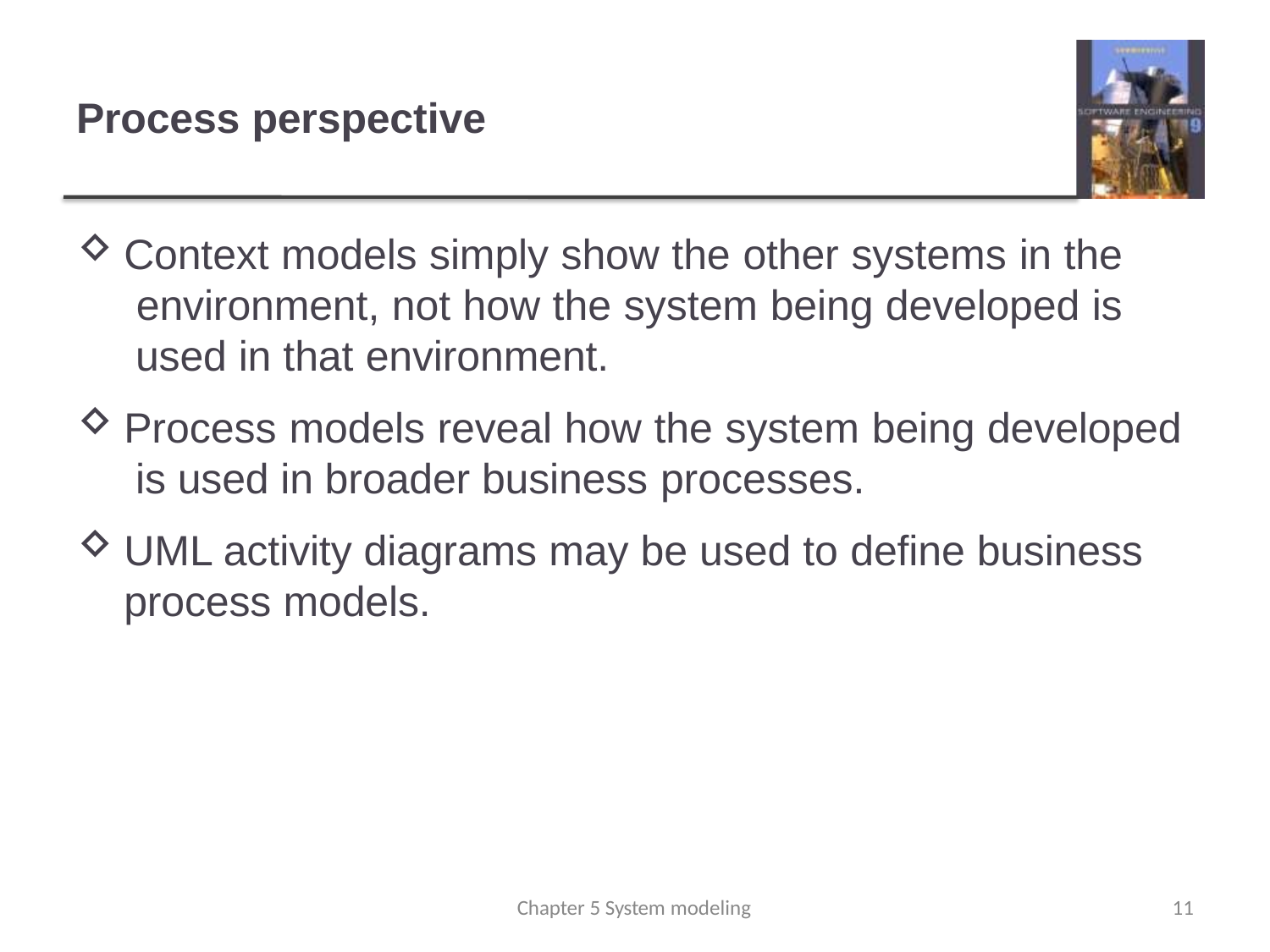

# Process perspective
Context models simply show the other systems in the  environment, not how the system being developed is  used in that environment.
Process models reveal how the system being developed  is used in broader business processes.
UML activity diagrams may be used to define business
process models.
Chapter 5 System modeling
11